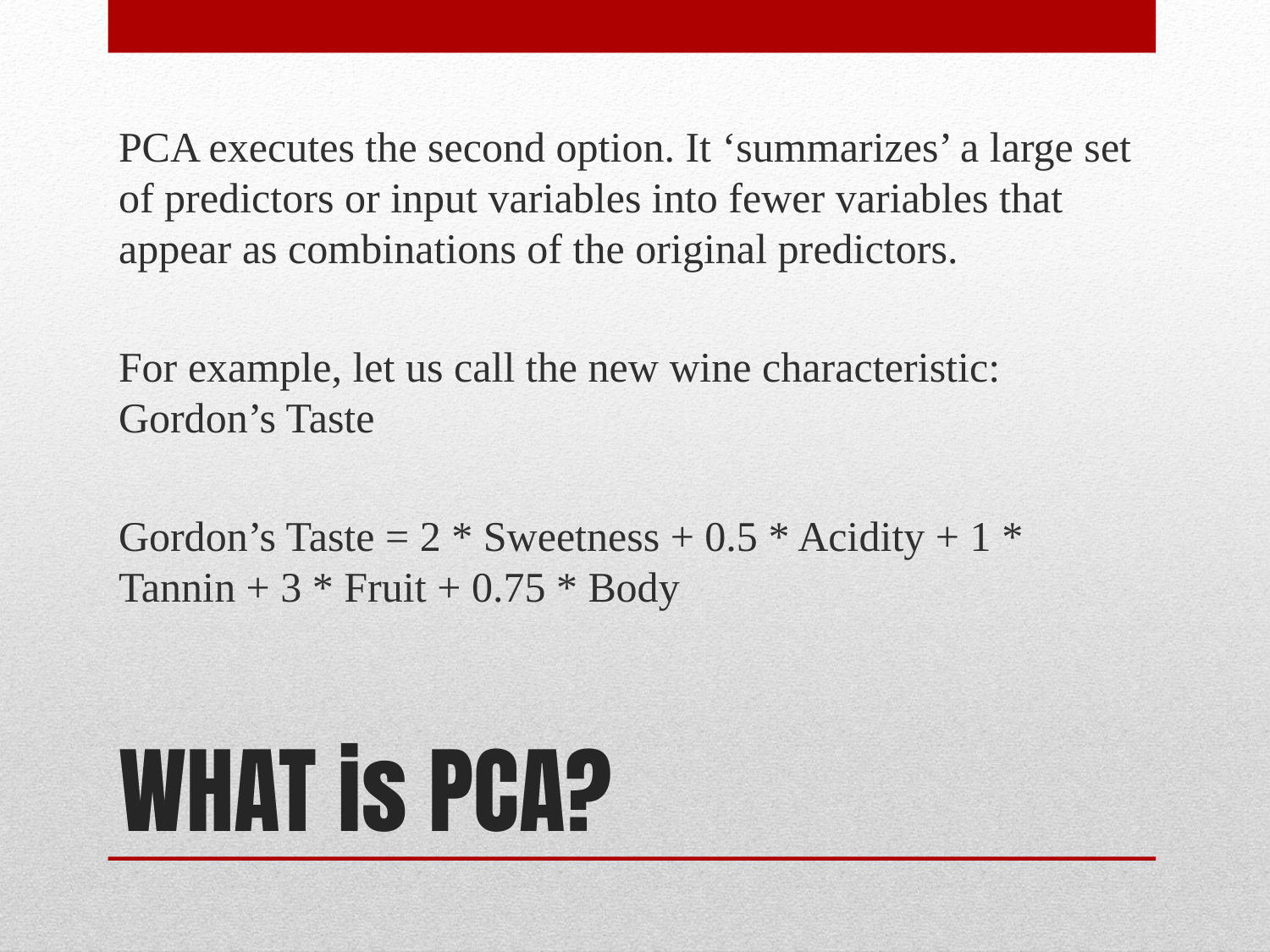

PCA executes the second option. It ‘summarizes’ a large set of predictors or input variables into fewer variables that appear as combinations of the original predictors.

For example, let us call the new wine characteristic: Gordon’s Taste

Gordon’s Taste = 2 * Sweetness + 0.5 * Acidity + 1 * Tannin + 3 * Fruit + 0.75 * Body
# WHAT is PCA?